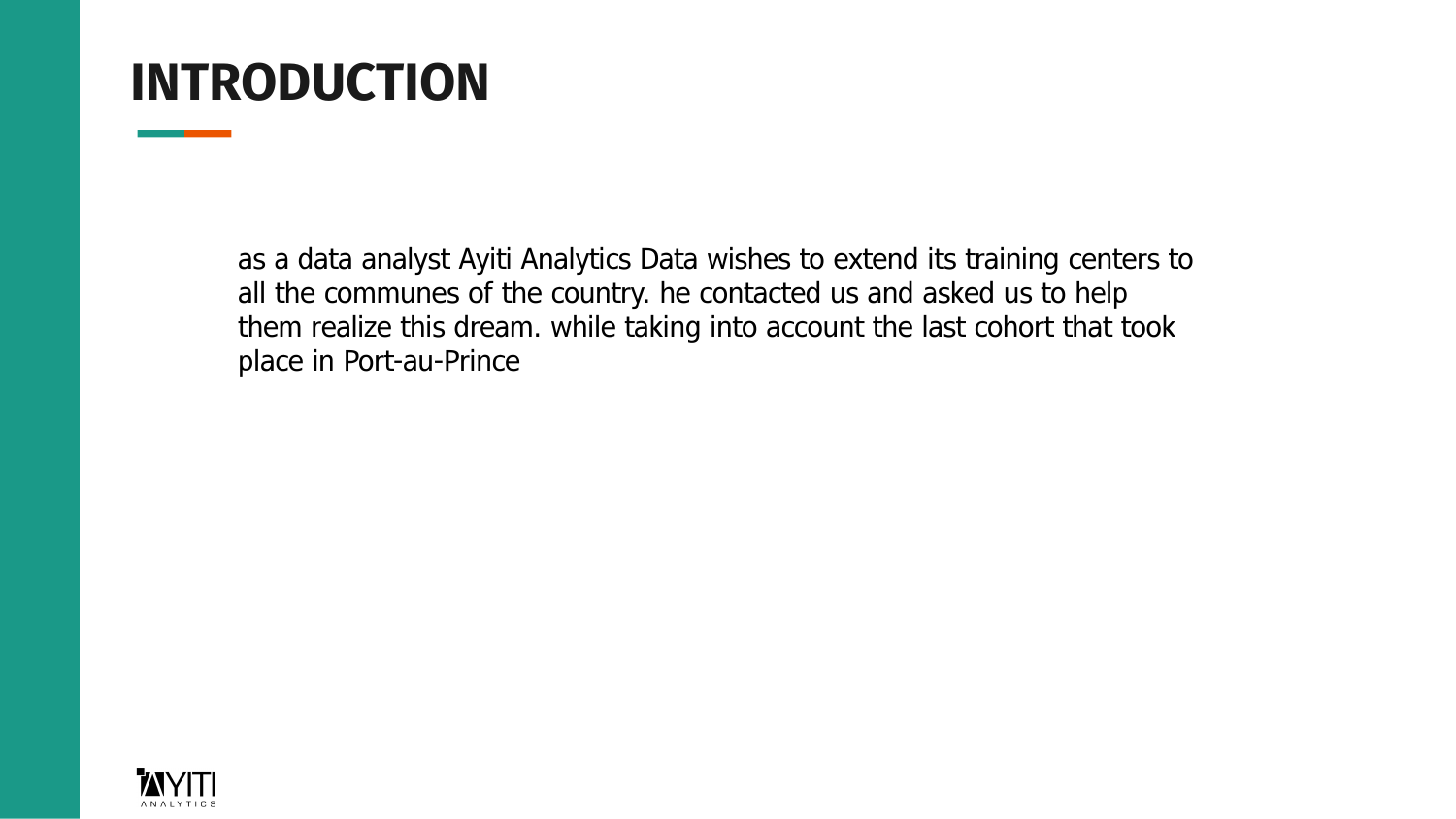

# INTRODUCTION

as a data analyst Ayiti Analytics Data wishes to extend its training centers to all the communes of the country. he contacted us and asked us to help them realize this dream. while taking into account the last cohort that took place in Port-au-Prince